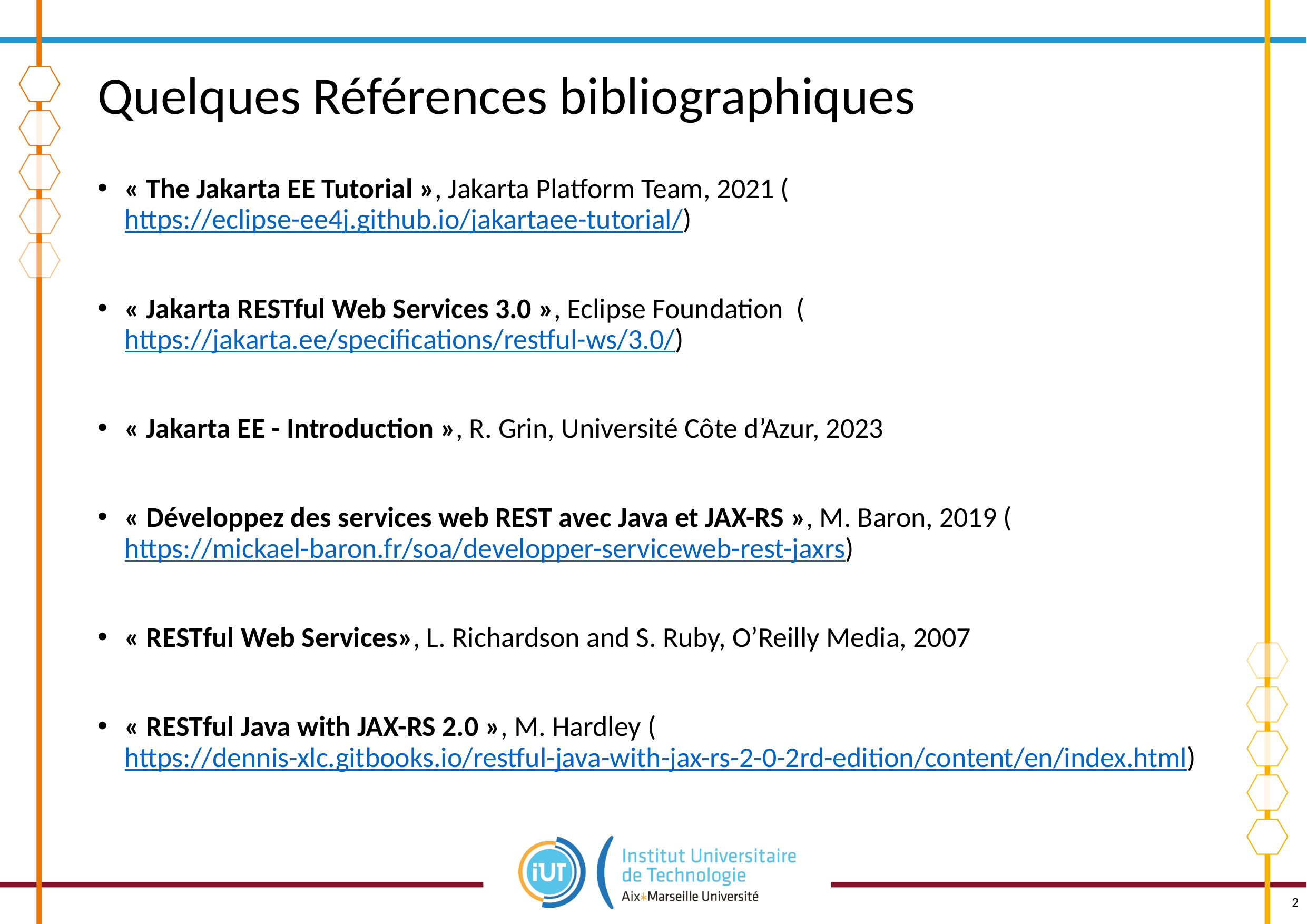

# Quelques Références bibliographiques
« The Jakarta EE Tutorial », Jakarta Platform Team, 2021 (https://eclipse-ee4j.github.io/jakartaee-tutorial/)

« Jakarta RESTful Web Services 3.0 », Eclipse Foundation  (https://jakarta.ee/specifications/restful-ws/3.0/)

« Jakarta EE - Introduction », R. Grin, Université Côte d’Azur, 2023

« Développez des services web REST avec Java et JAX-RS », M. Baron, 2019 (https://mickael-baron.fr/soa/developper-serviceweb-rest-jaxrs)

« RESTful Web Services», L. Richardson and S. Ruby, O’Reilly Media, 2007

« RESTful Java with JAX-RS 2.0 », M. Hardley (https://dennis-xlc.gitbooks.io/restful-java-with-jax-rs-2-0-2rd-edition/content/en/index.html)

2